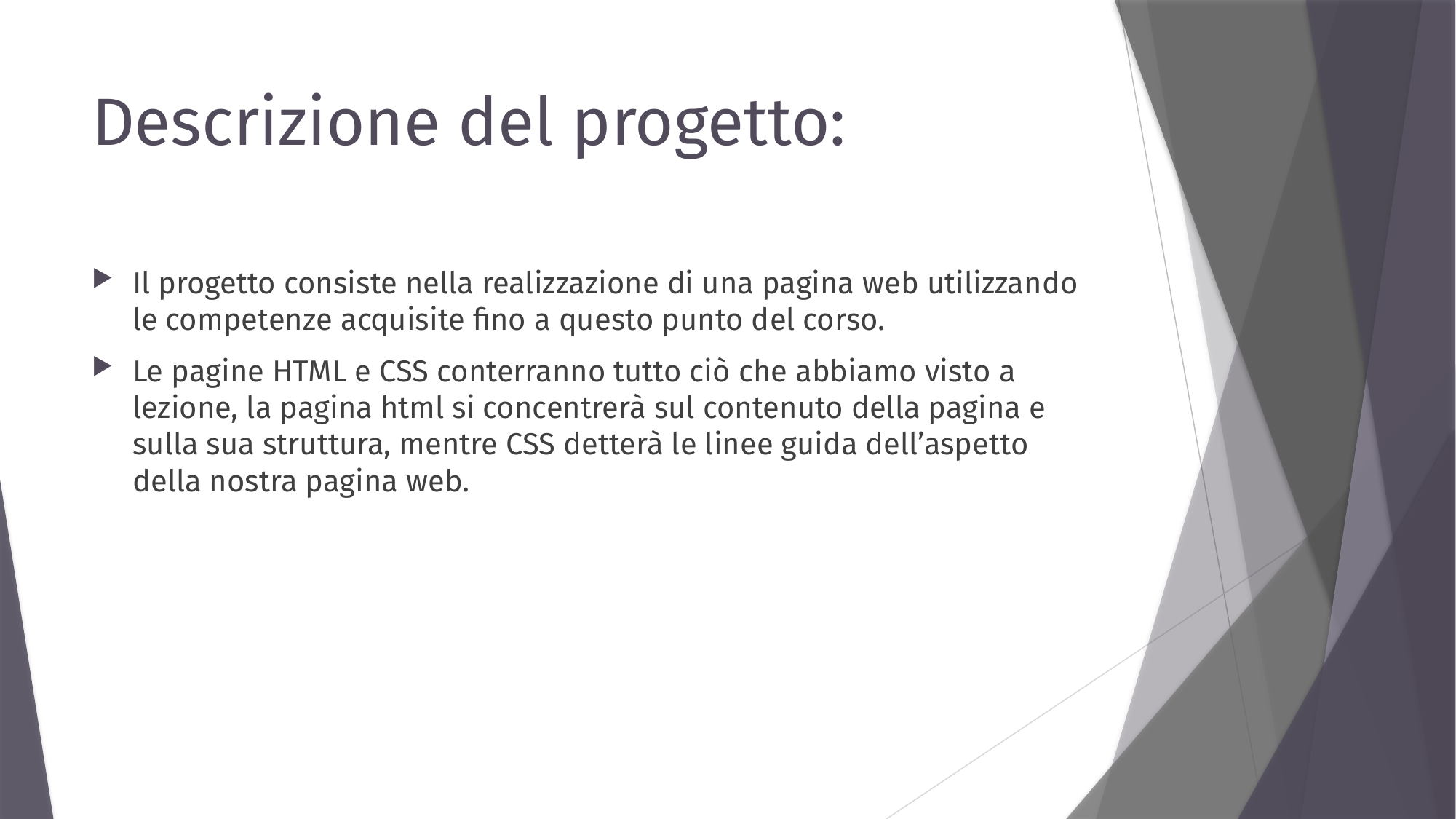

# Descrizione del progetto:
Il progetto consiste nella realizzazione di una pagina web utilizzando le competenze acquisite fino a questo punto del corso.
Le pagine HTML e CSS conterranno tutto ciò che abbiamo visto a lezione, la pagina html si concentrerà sul contenuto della pagina e sulla sua struttura, mentre CSS detterà le linee guida dell’aspetto della nostra pagina web.